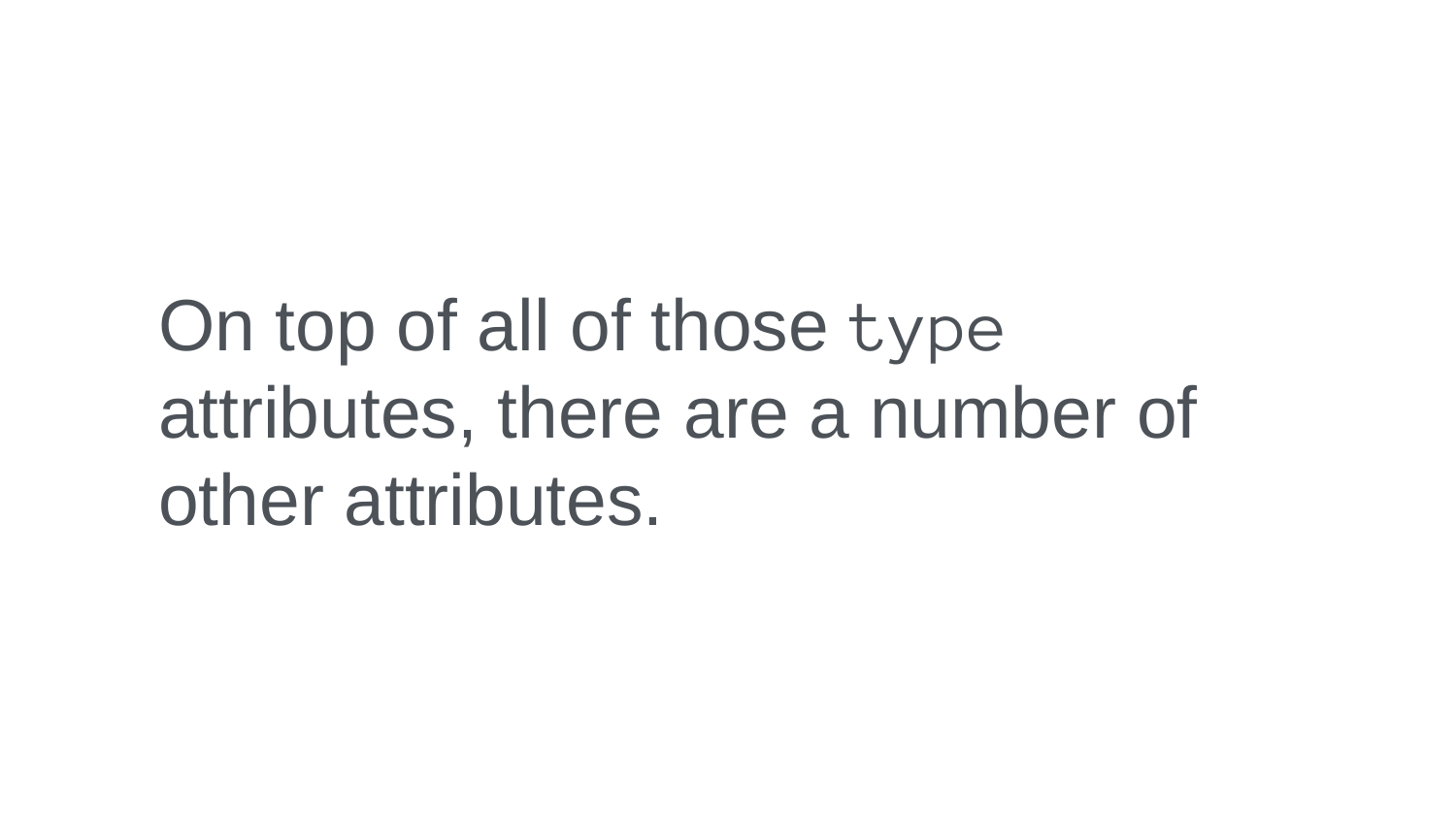

On top of all of those type attributes, there are a number of other attributes.